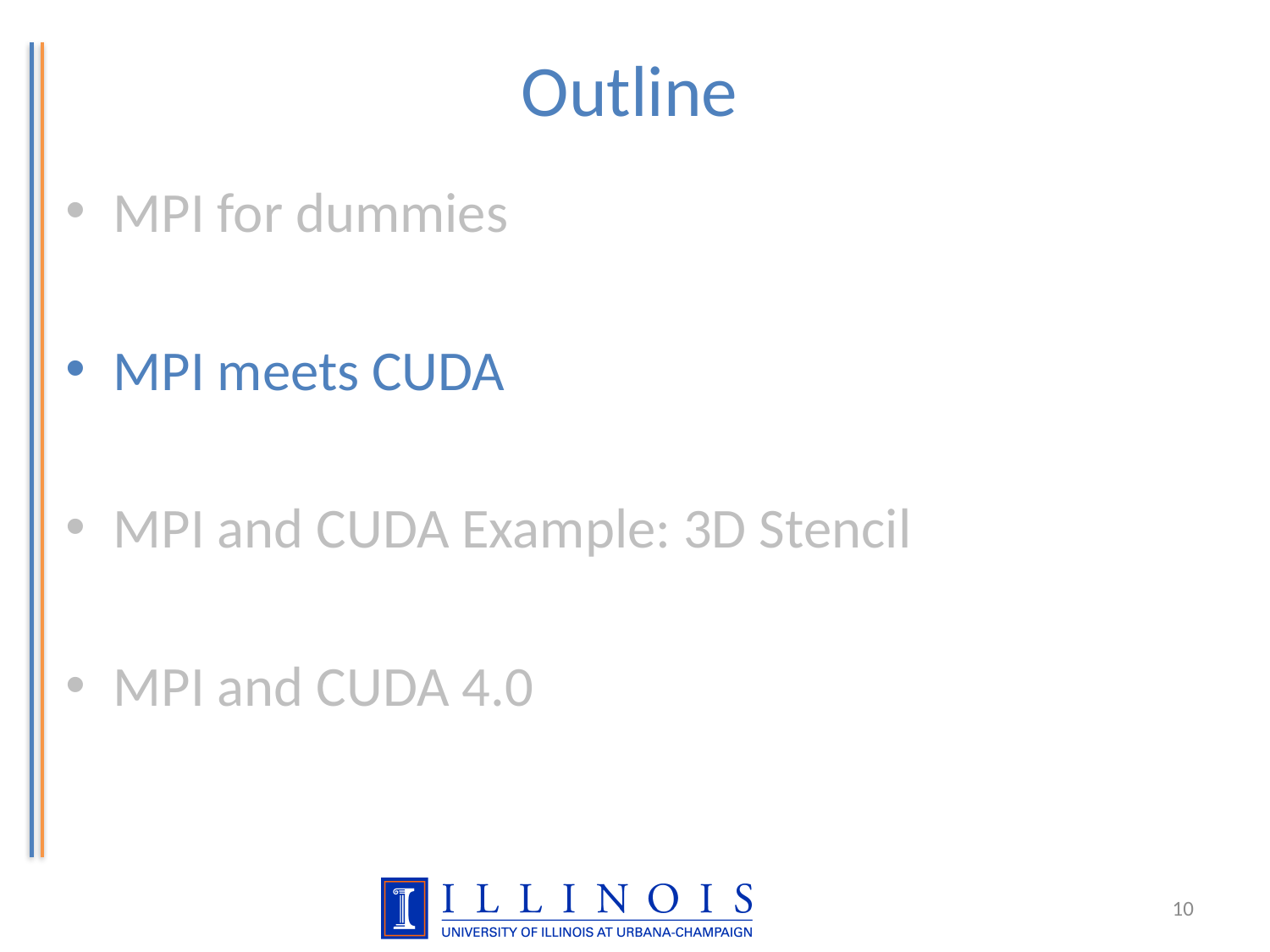

# Outline
MPI for dummies

MPI meets CUDA

MPI and CUDA Example: 3D Stencil

MPI and CUDA 4.0
10